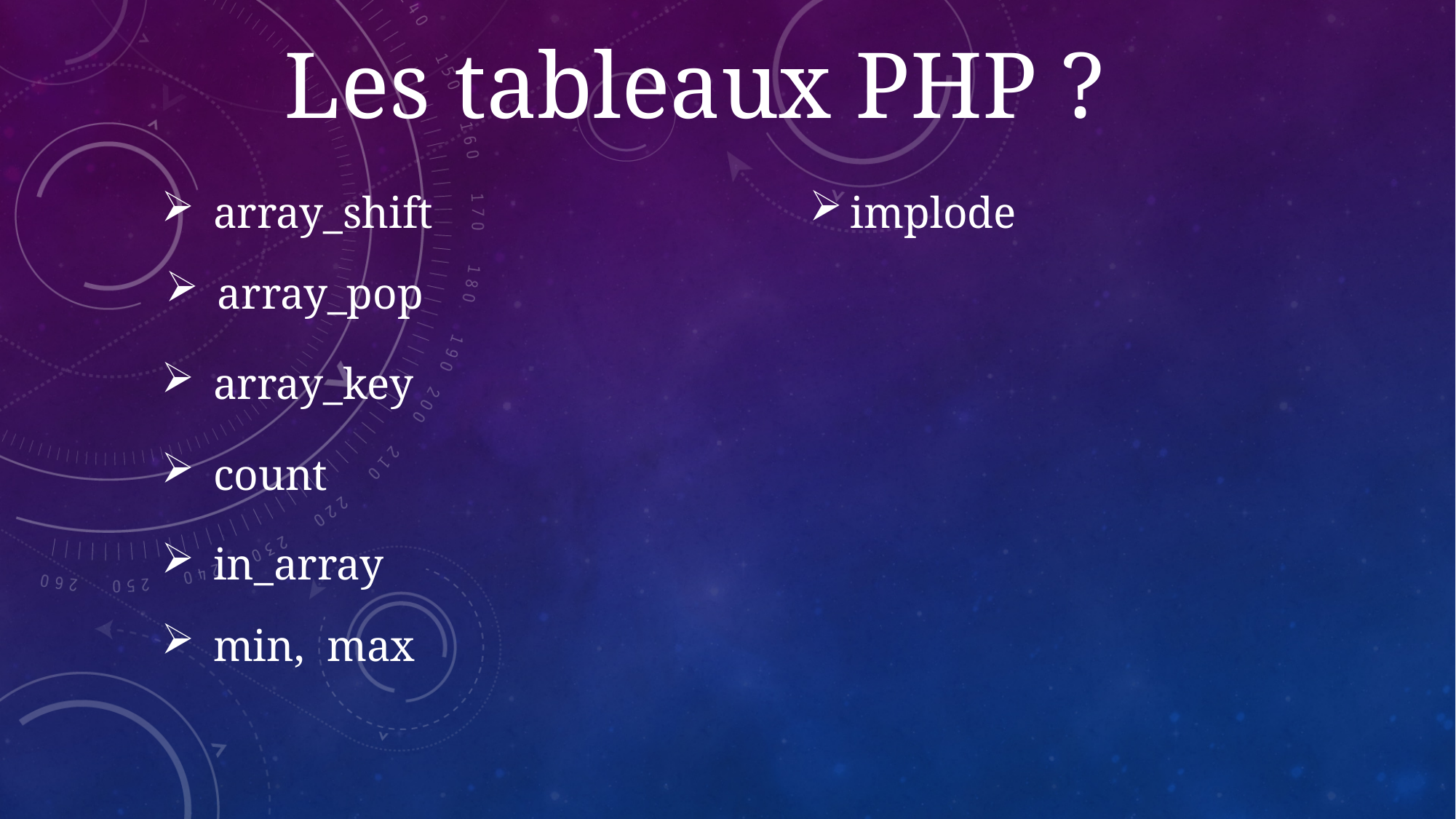

Les tableaux PHP ?
implode
 array_shift
 array_pop
 array_key
 count
 in_array
 min,  max